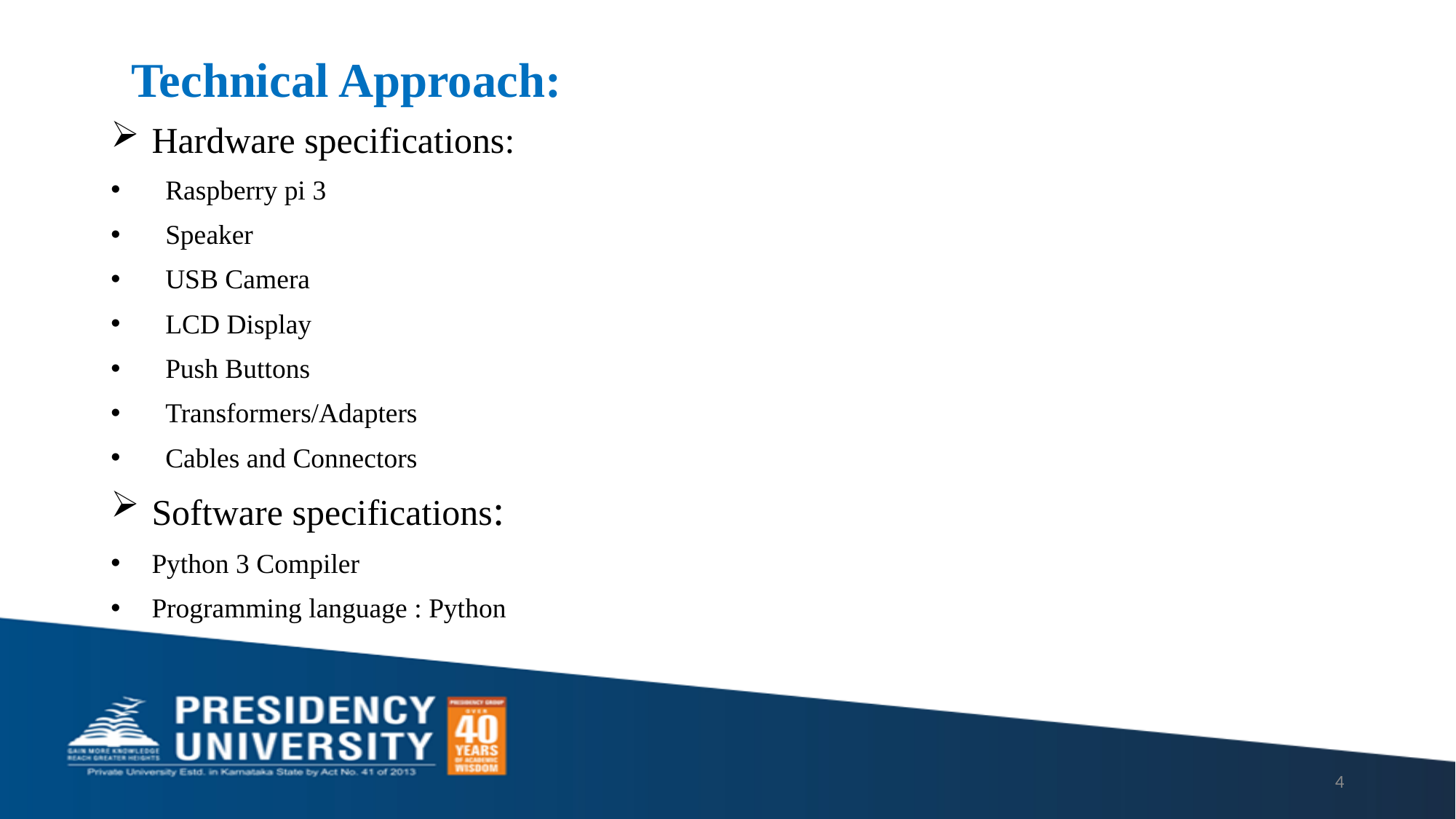

Technical Approach:

Hardware specifications:
Raspberry pi 3
Speaker
USB Camera
LCD Display
Push Buttons
Transformers/Adapters
Cables and Connectors
Software specifications:
Python 3 Compiler
Programming language : Python

4